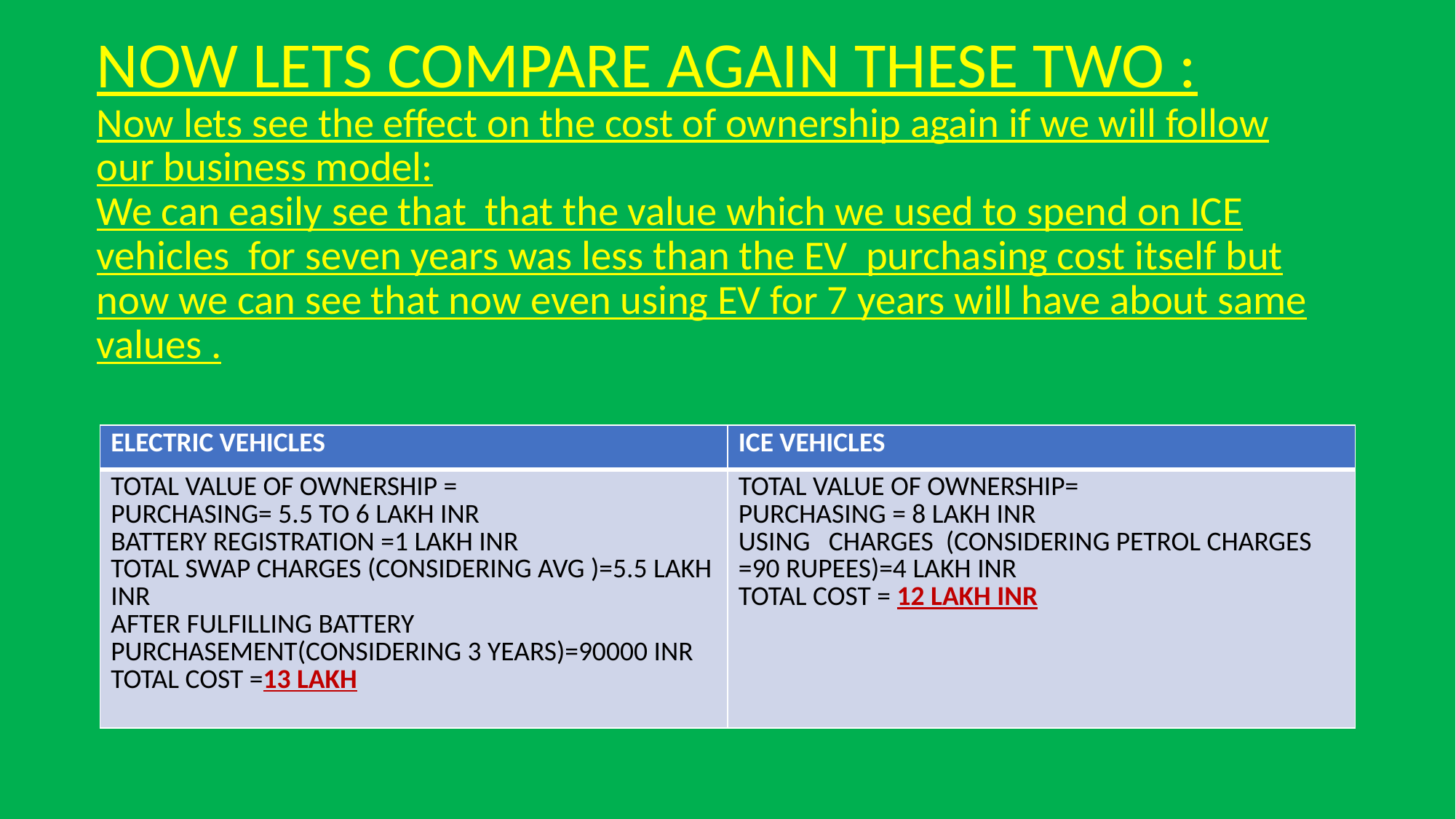

# NOW LETS COMPARE AGAIN THESE TWO : Now lets see the effect on the cost of ownership again if we will follow our business model: We can easily see that  that the value which we used to spend on ICE vehicles  for seven years was less than the EV  purchasing cost itself but now we can see that now even using EV for 7 years will have about same values .
| ELECTRIC VEHICLES | ICE VEHICLES |
| --- | --- |
| TOTAL VALUE OF OWNERSHIP = PURCHASING= 5.5 TO 6 LAKH INR BATTERY REGISTRATION =1 LAKH INR TOTAL SWAP CHARGES (CONSIDERING AVG )=5.5 LAKH INR AFTER FULFILLING BATTERY PURCHASEMENT(CONSIDERING 3 YEARS)=90000 INR TOTAL COST =13 LAKH | TOTAL VALUE OF OWNERSHIP= PURCHASING = 8 LAKH INR USING CHARGES (CONSIDERING PETROL CHARGES =90 RUPEES)=4 LAKH INR TOTAL COST = 12 LAKH INR |